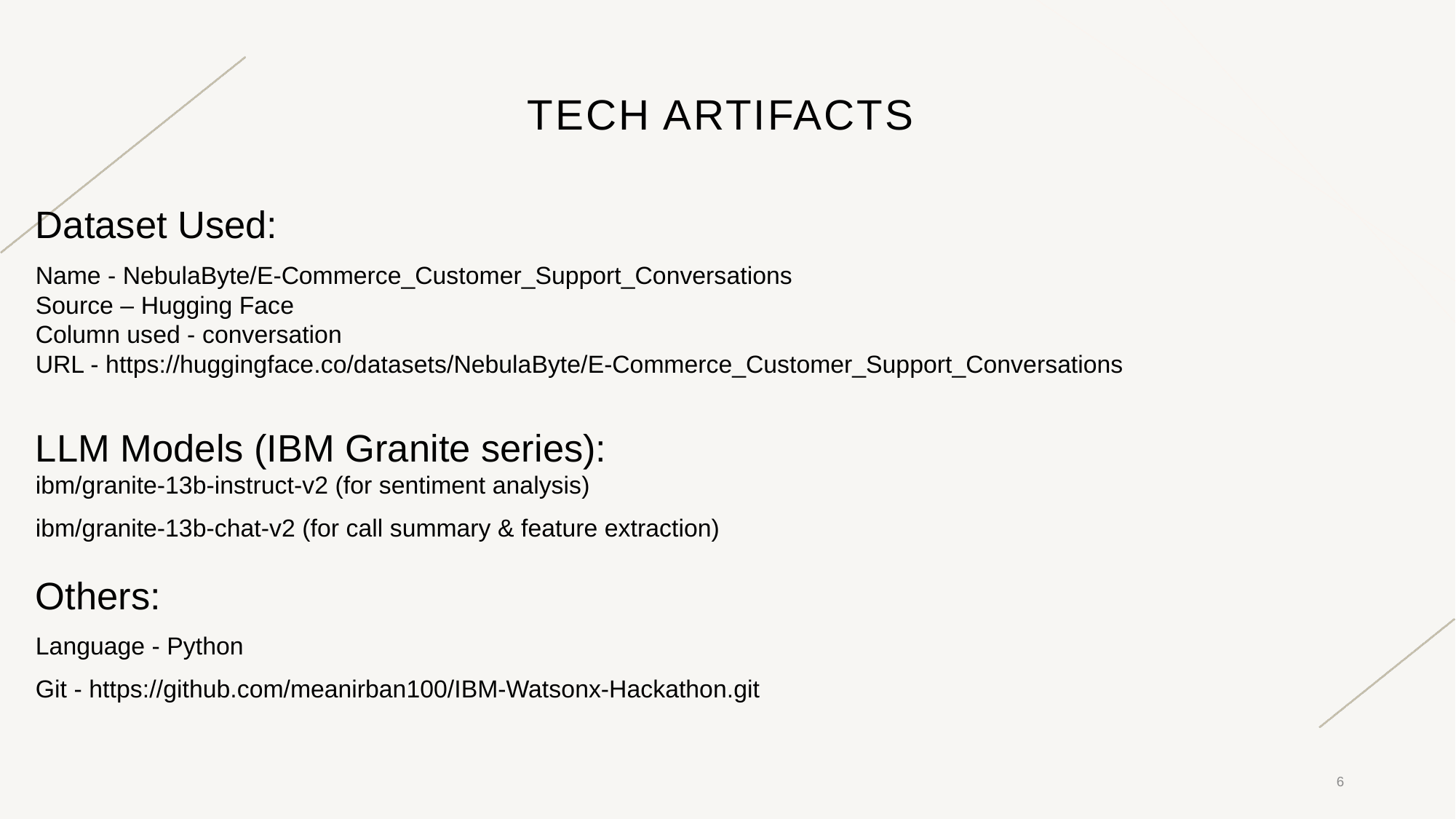

# Tech Artifacts
Dataset Used:
Name - NebulaByte/E-Commerce_Customer_Support_Conversations
Source – Hugging Face
Column used - conversation
URL - https://huggingface.co/datasets/NebulaByte/E-Commerce_Customer_Support_Conversations
LLM Models (IBM Granite series):
ibm/granite-13b-instruct-v2 (for sentiment analysis)
ibm/granite-13b-chat-v2 (for call summary & feature extraction)
Others:
Language - Python
Git - https://github.com/meanirban100/IBM-Watsonx-Hackathon.git
6